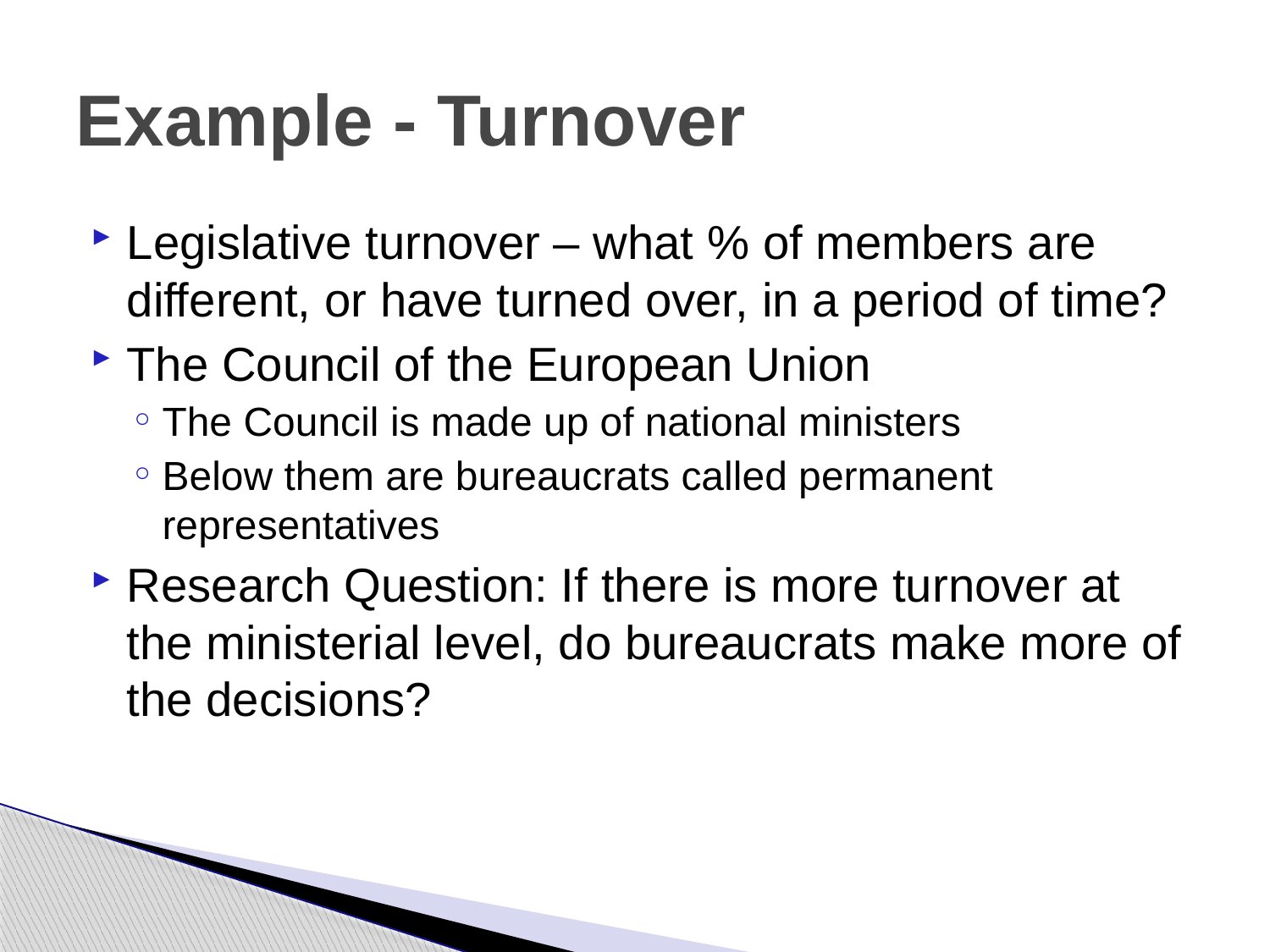

# Example - Turnover
Legislative turnover – what % of members are different, or have turned over, in a period of time?
The Council of the European Union
The Council is made up of national ministers
Below them are bureaucrats called permanent representatives
Research Question: If there is more turnover at the ministerial level, do bureaucrats make more of the decisions?